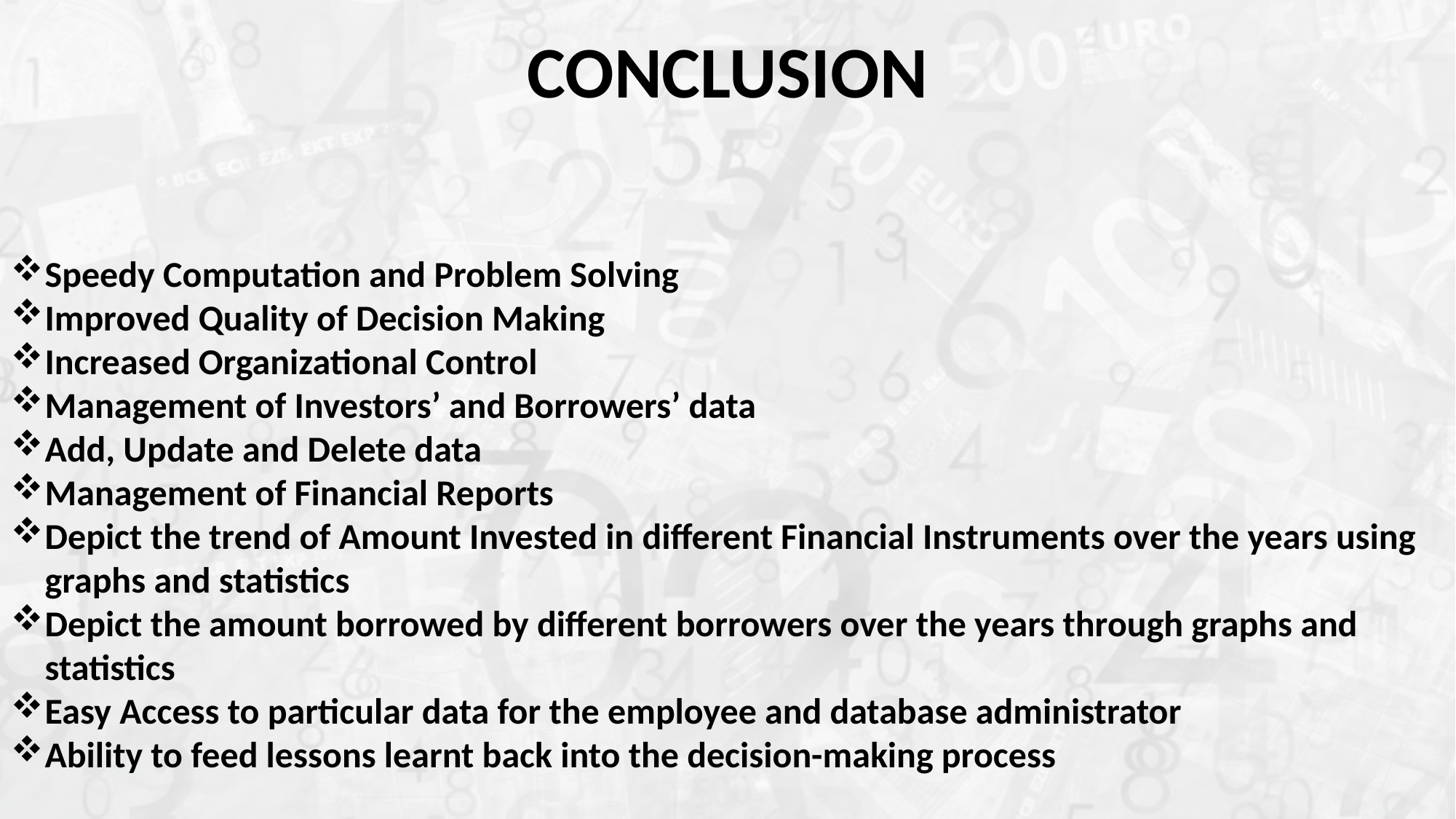

CONCLUSION
Speedy Computation and Problem Solving
Improved Quality of Decision Making
Increased Organizational Control
Management of Investors’ and Borrowers’ data
Add, Update and Delete data
Management of Financial Reports
Depict the trend of Amount Invested in different Financial Instruments over the years using graphs and statistics
Depict the amount borrowed by different borrowers over the years through graphs and statistics
Easy Access to particular data for the employee and database administrator
Ability to feed lessons learnt back into the decision-making process